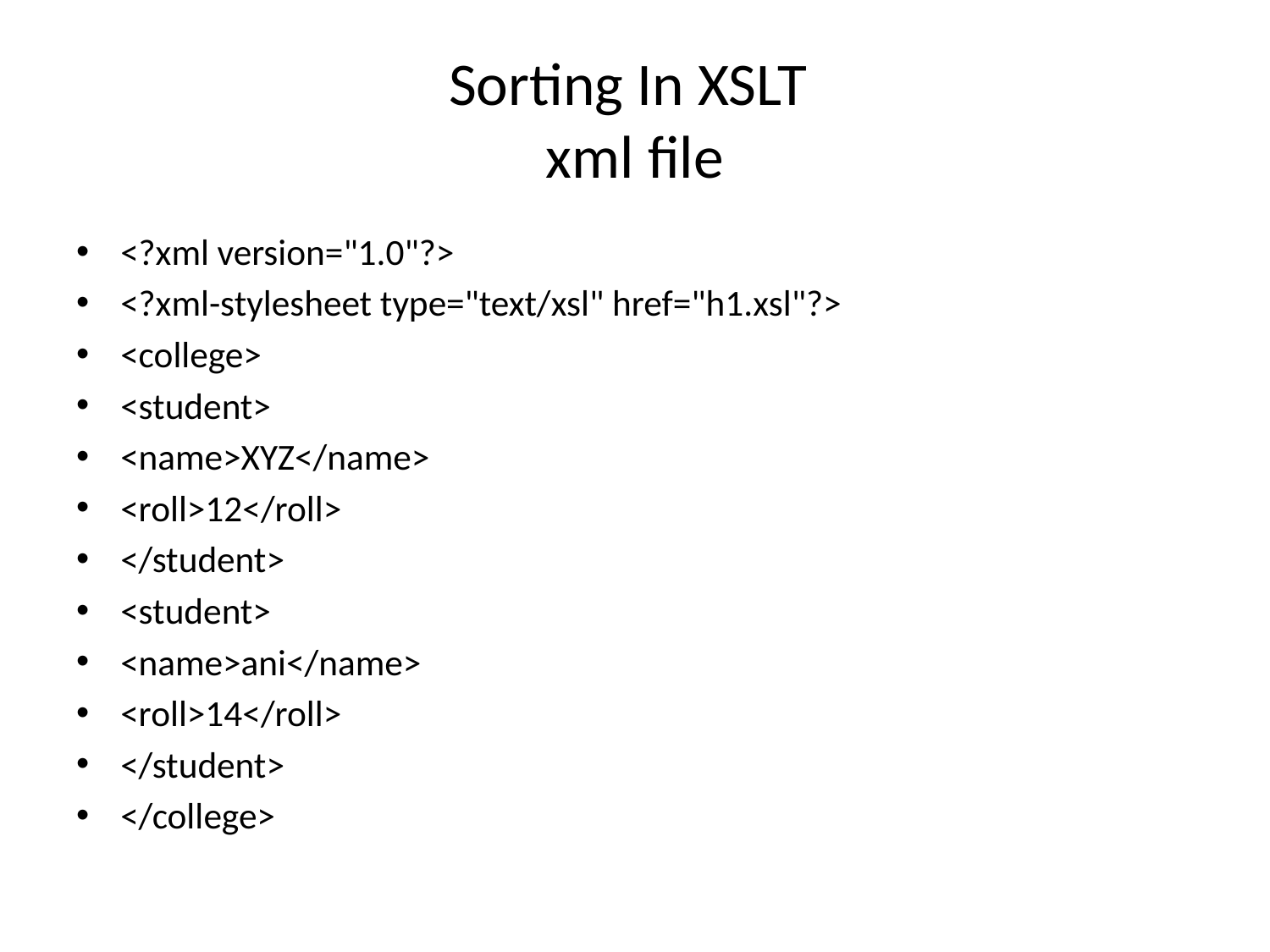

# Sorting In XSLT xml file
<?xml version="1.0"?>
<?xml-stylesheet type="text/xsl" href="h1.xsl"?>
<college>
<student>
<name>XYZ</name>
<roll>12</roll>
</student>
<student>
<name>ani</name>
<roll>14</roll>
</student>
</college>